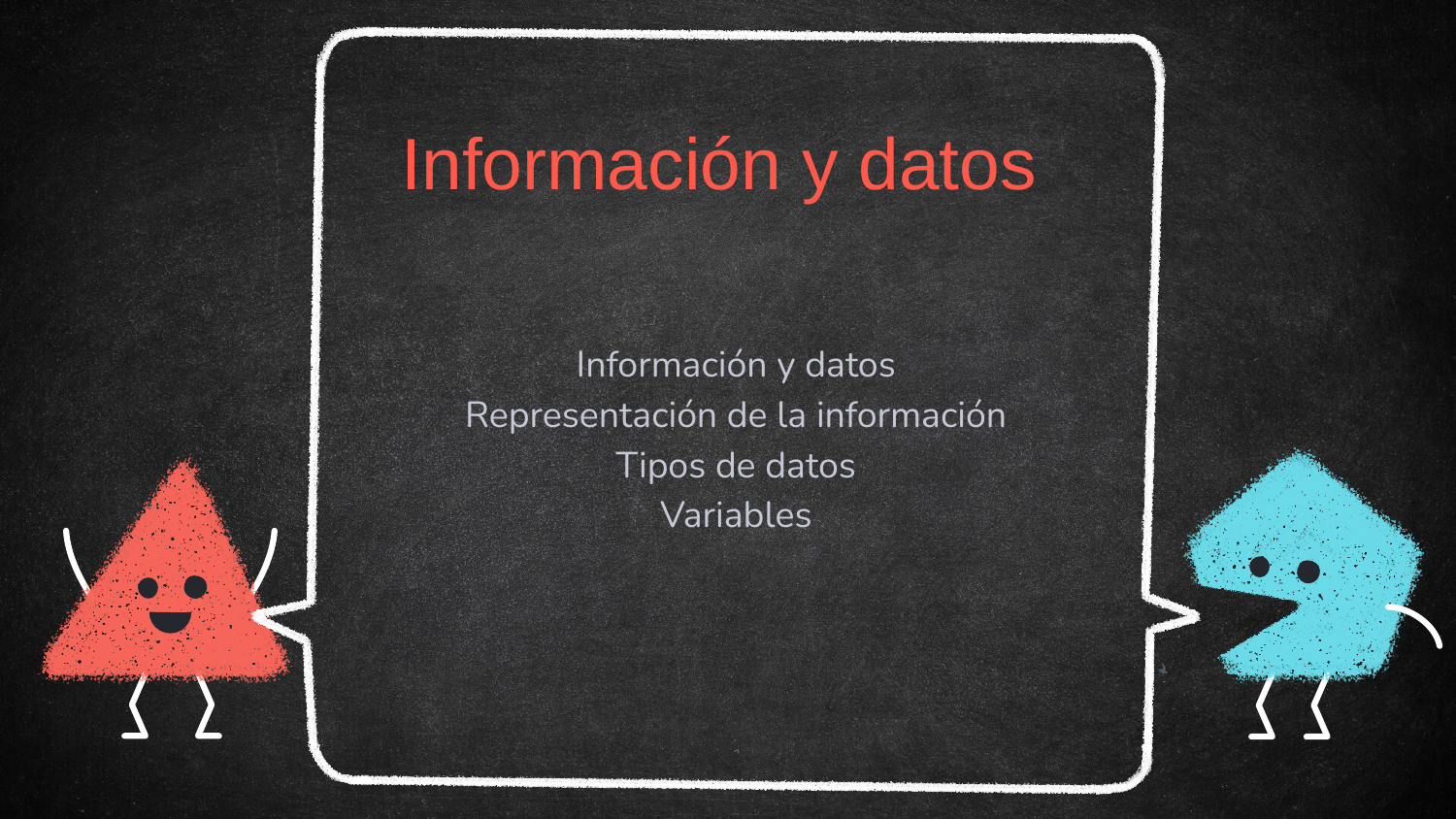

# Información y datos
Información y datos
Representación de la información
Tipos de datos
Variables